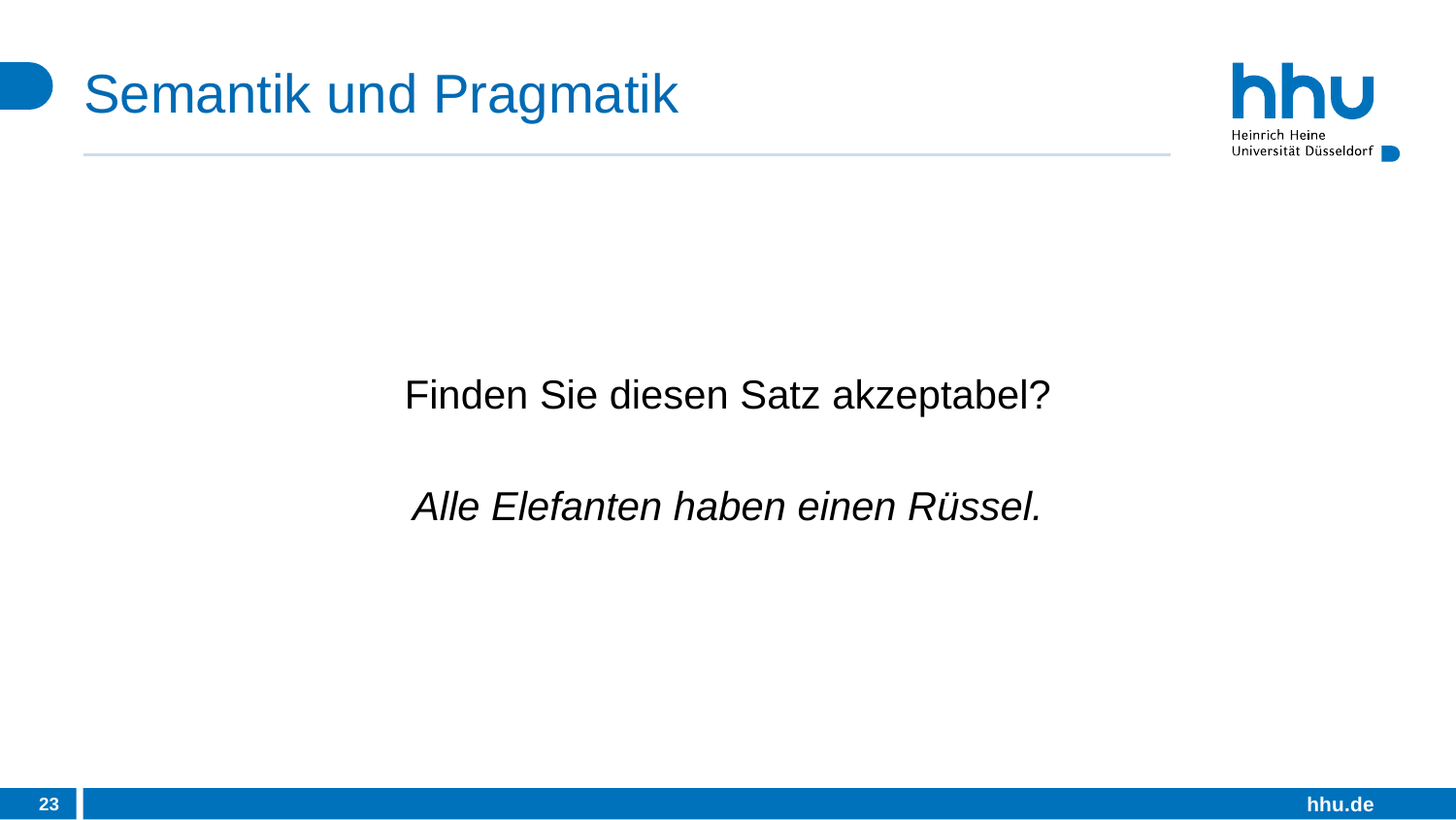

# Semantik und Pragmatik

Finden Sie diesen Satz akzeptabel?

Alle Elefanten haben einen Rüssel.
23